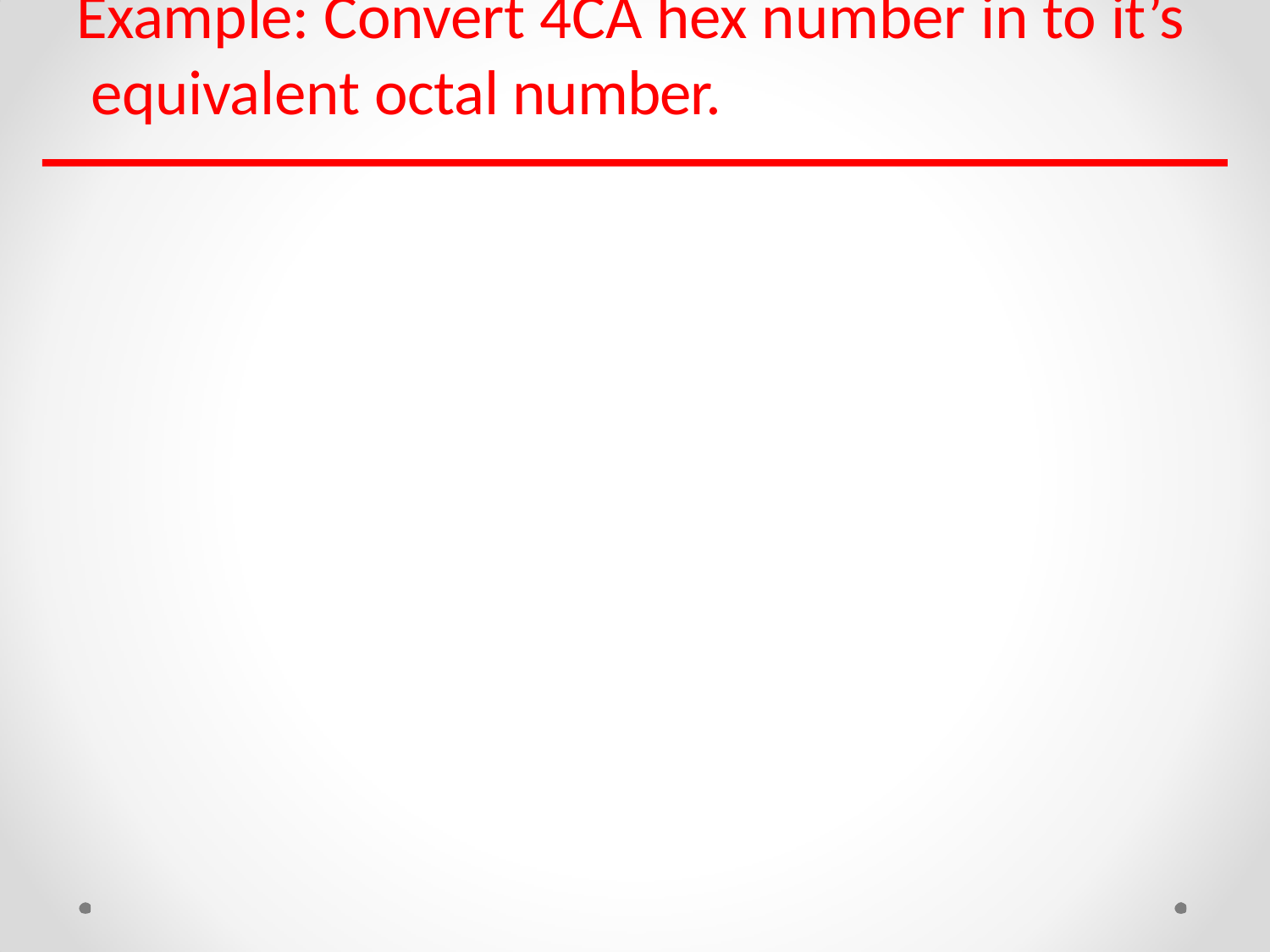

# Example: Convert 4CA hex number in to it’s  equivalent octal number.